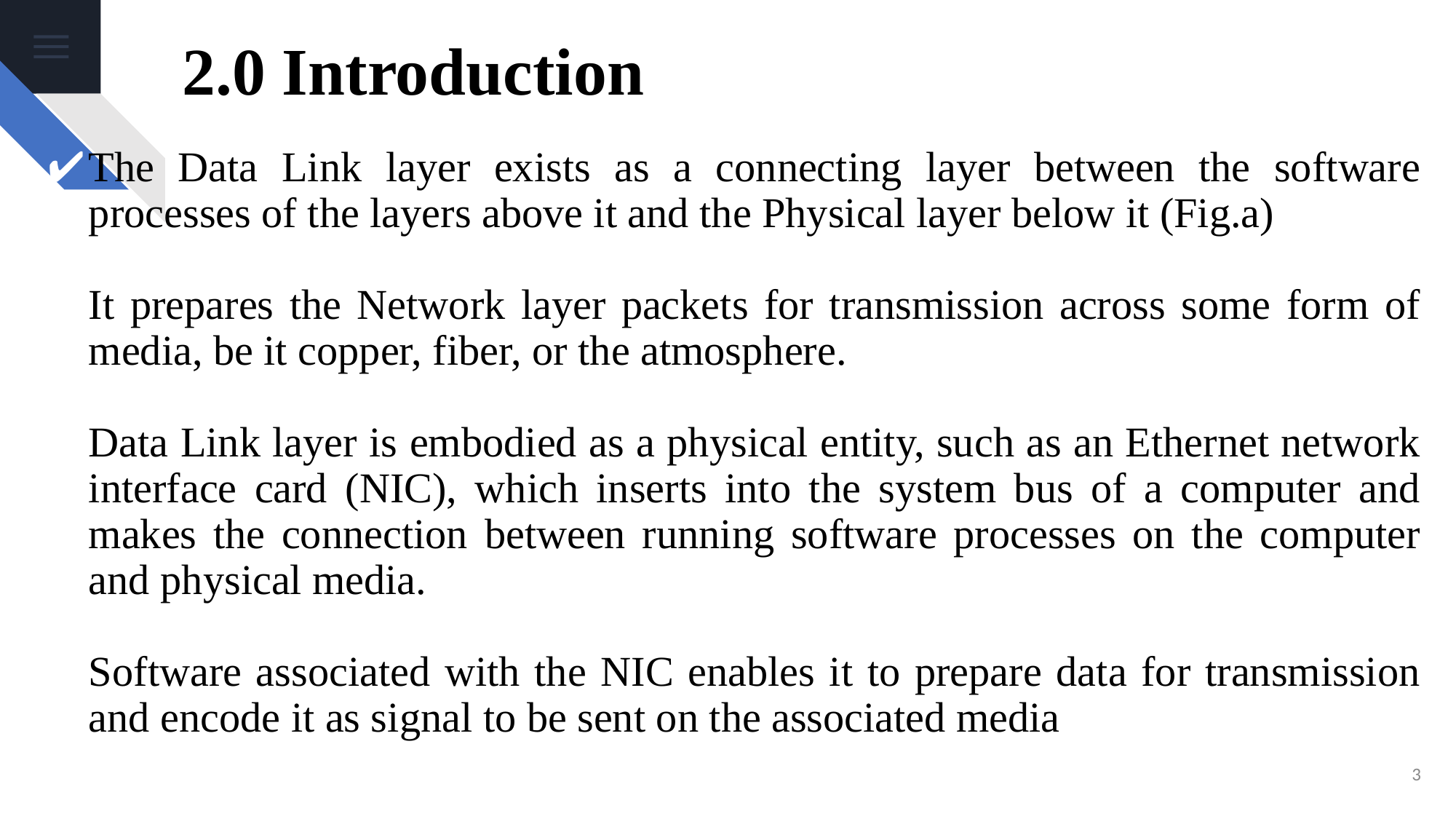

# 2.0 Introduction
The Data Link layer exists as a connecting layer between the software processes of the layers above it and the Physical layer below it (Fig.a)

It prepares the Network layer packets for transmission across some form of media, be it copper, fiber, or the atmosphere.

Data Link layer is embodied as a physical entity, such as an Ethernet network interface card (NIC), which inserts into the system bus of a computer and makes the connection between running software processes on the computer and physical media.

Software associated with the NIC enables it to prepare data for transmission and encode it as signal to be sent on the associated media

3